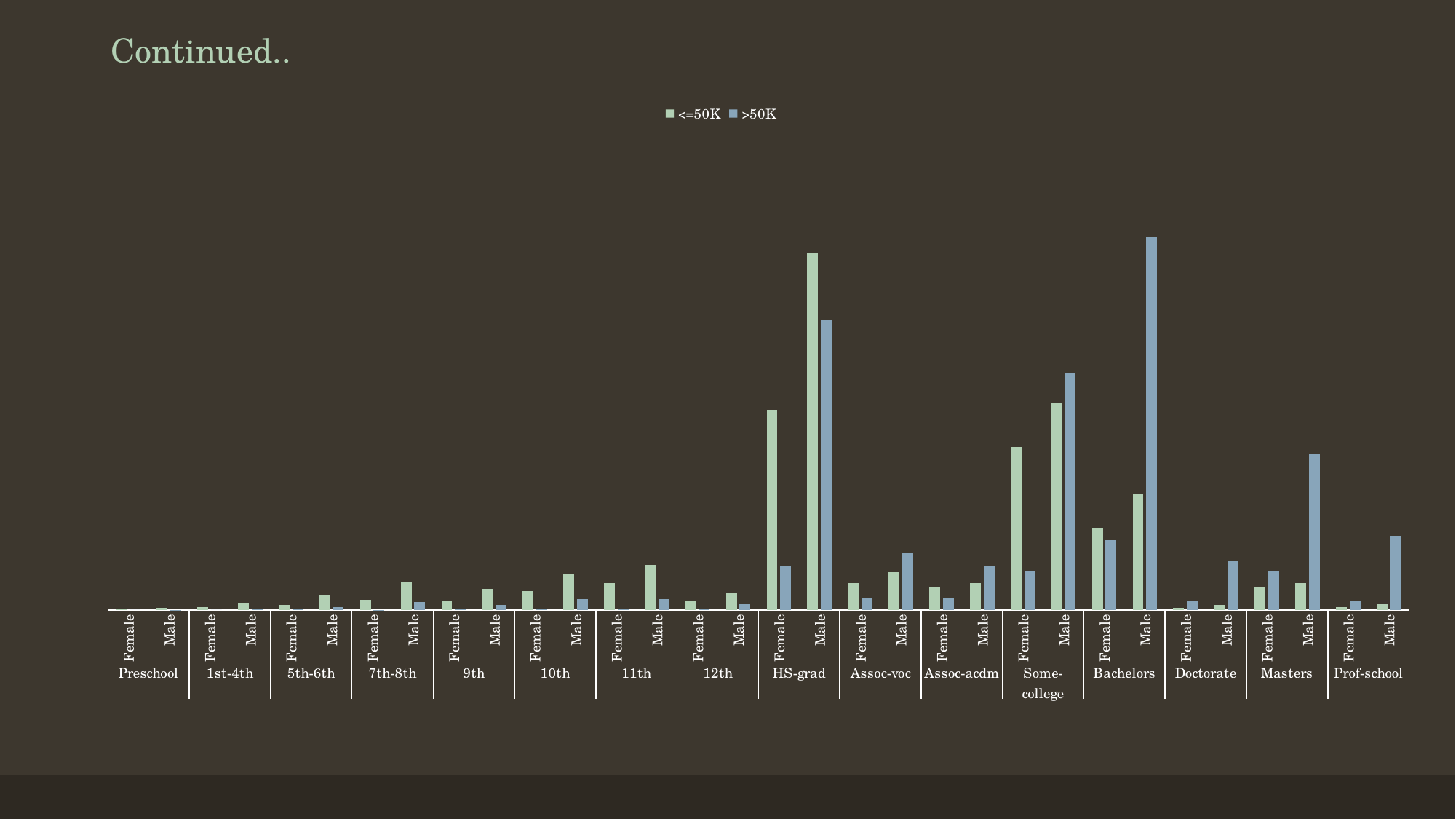

# Continued..

### Chart

| Category | <=50K | >50K |
|---|---|---|
| Female | 0.0006459426725878079 | 0.0 |
| Male | 0.0015610281254205356 | 8.556515786771627e-05 |
| Female | 0.0016417709594940117 | 0.0 |
| Male | 0.004790741488359574 | 0.0006845212629417301 |
| Female | 0.003310456197012515 | 0.00034226063147086507 |
| Male | 0.009662225810792626 | 0.001967998630957474 |
| Female | 0.0064055981698290946 | 8.556515786771627e-05 |
| Male | 0.017628852106042255 | 0.005219474629930692 |
| Female | 0.005786569775265779 | 0.0004278257893385813 |
| Male | 0.013457139012245996 | 0.0030803456832377858 |
| Female | 0.012192167945094872 | 0.00034226063147086507 |
| Male | 0.022850222042793703 | 0.00710190810302045 |
| Female | 0.017198223657650384 | 0.0009412167365448789 |
| Male | 0.029094334544475846 | 0.0069307777872850175 |
| Female | 0.005571255551069842 | 0.00034226063147086507 |
| Male | 0.01081953976584578 | 0.0037648669461795158 |
| Female | 0.12830036334275333 | 0.02823650209634637 |
| Male | 0.22914816310052483 | 0.18593308804654746 |
| Female | 0.017252052213699368 | 0.007957559681697613 |
| Male | 0.02416902166599381 | 0.03670745272525028 |
| Female | 0.014560624411250169 | 0.007358603576623599 |
| Male | 0.017413537881846318 | 0.027979806622743218 |
| Female | 0.1045619701251514 | 0.025070591255240866 |
| Male | 0.13268739066074553 | 0.1514503294258578 |
| Female | 0.05264432781590634 | 0.044579447249080174 |
| Male | 0.07417575023549994 | 0.2388979207666638 |
| Female | 0.0013187996232001077 | 0.005476170103533841 |
| Male | 0.0030682276947920873 | 0.03140241293745187 |
| Female | 0.014937424303593056 | 0.02481389578163772 |
| Male | 0.01730588076974835 | 0.10002566954736032 |
| Female | 0.0018570851836899474 | 0.005390604945666125 |
| Male | 0.003983313147624815 | 0.047403097458714814 |